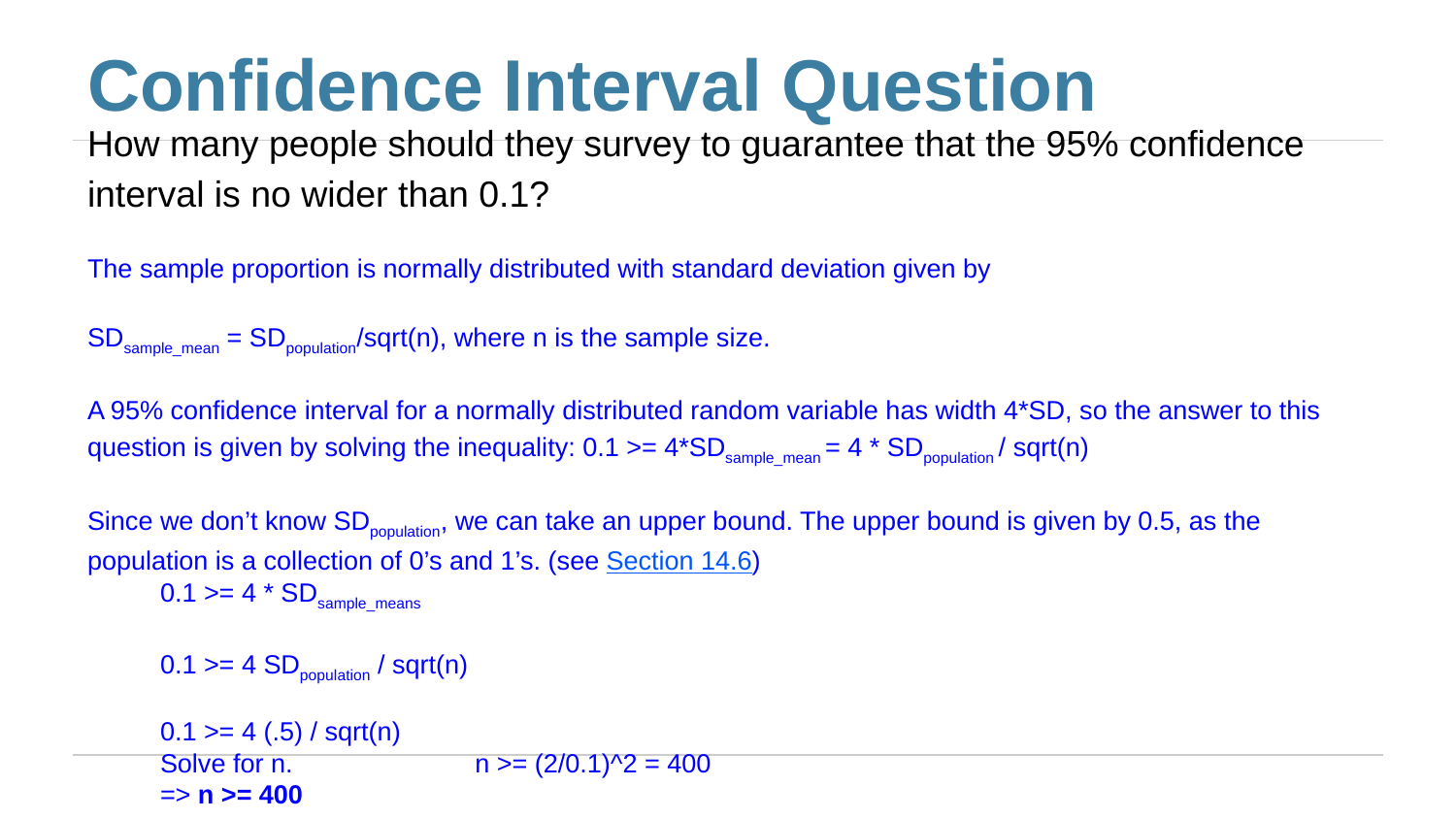

# Confidence Interval Question
How many people should they survey to guarantee that the 95% confidence interval is no wider than 0.1?
The sample proportion is normally distributed with standard deviation given by
SDsample_mean = SDpopulation/sqrt(n), where n is the sample size.
A 95% confidence interval for a normally distributed random variable has width 4*SD, so the answer to this question is given by solving the inequality: 0.1 >= 4*SDsample_mean = 4 * SDpopulation / sqrt(n)
Since we don’t know SDpopulation, we can take an upper bound. The upper bound is given by 0.5, as the population is a collection of 0’s and 1’s. (see Section 14.6)
0.1 >= 4 * SDsample_means

0.1 >= 4 SDpopulation / sqrt(n)

0.1 >= 4 (.5) / sqrt(n)
Solve for n.                         n >= (2/0.1)^2 = 400
=> n >= 400